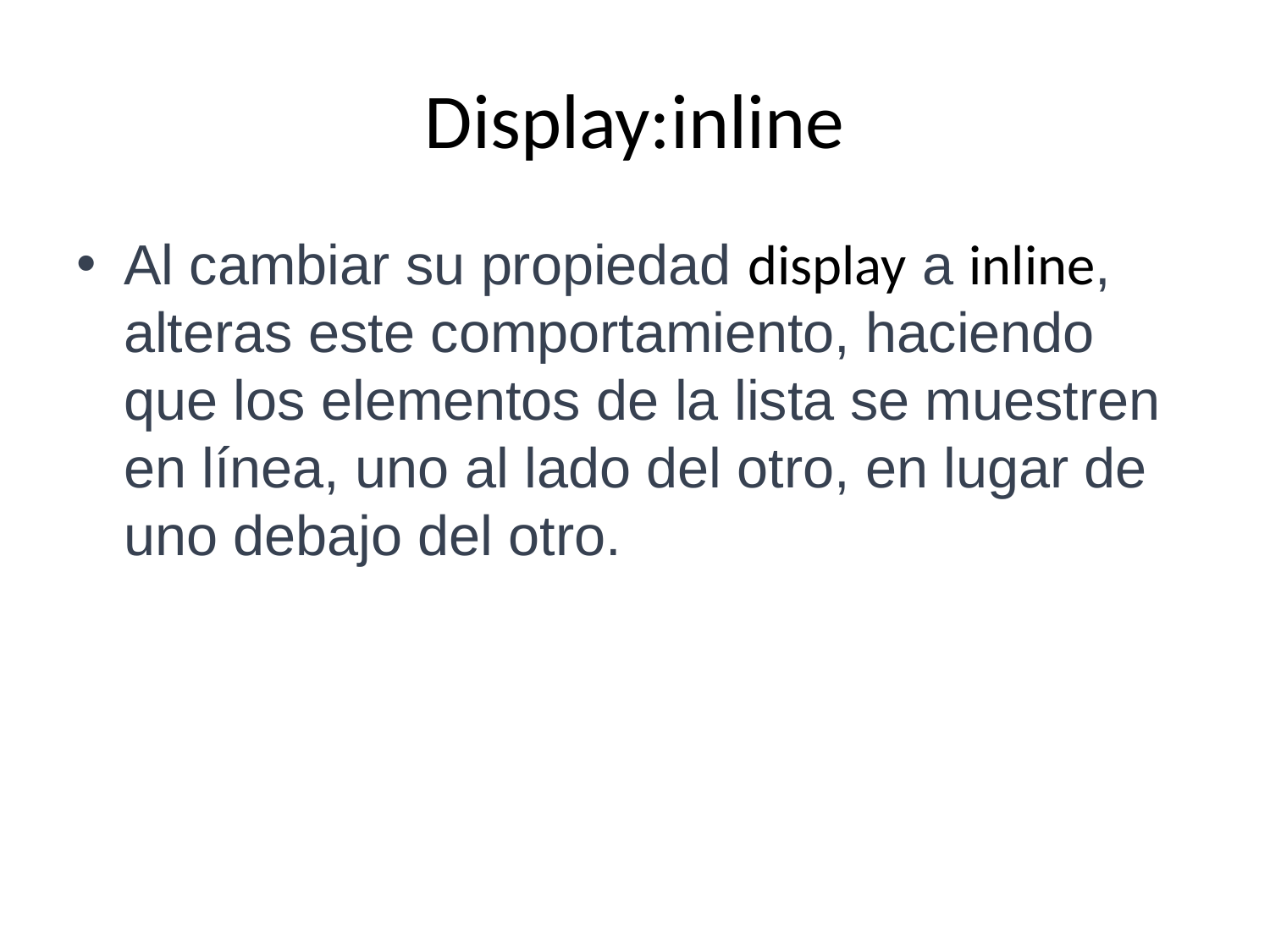

# Display:inline
Al cambiar su propiedad display a inline, alteras este comportamiento, haciendo que los elementos de la lista se muestren en línea, uno al lado del otro, en lugar de uno debajo del otro.